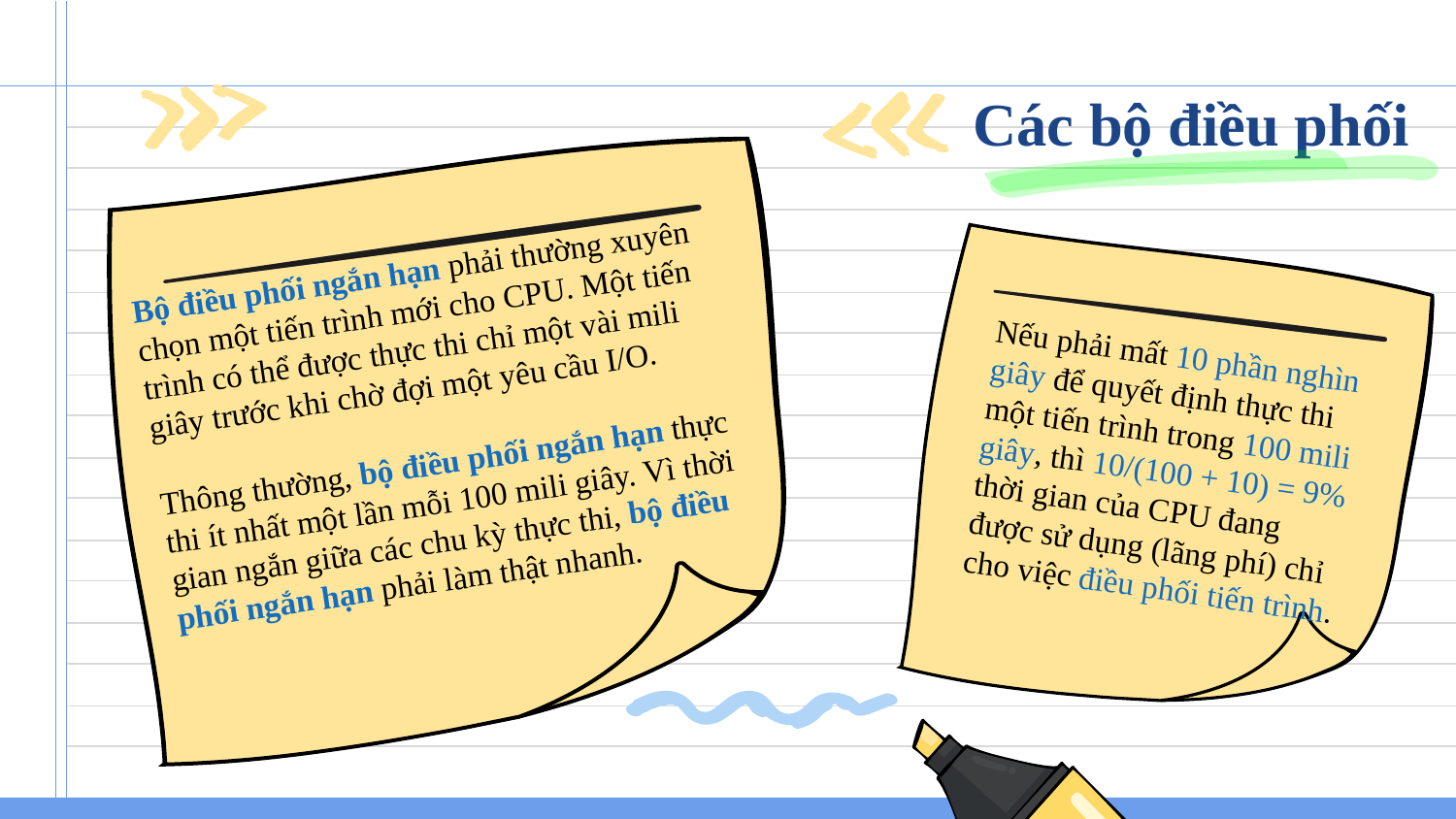

Các bộ điều phối

# Bộ điều phối ngắn hạn phải thường xuyên chọn một tiến trình mới cho CPU. Một tiến trình có thể được thực thi chỉ một vài mili giây trước khi chờ đợi một yêu cầu I/O. Thông thường, bộ điều phối ngắn hạn thực thi ít nhất một lần mỗi 100 mili giây. Vì thời gian ngắn giữa các chu kỳ thực thi, bộ điều phối ngắn hạn phải làm thật nhanh.

Nếu phải mất 10 phần nghìn giây để quyết định thực thi một tiến trình trong 100 mili giây, thì 10/(100 + 10) = 9% thời gian của CPU đang được sử dụng (lãng phí) chỉ cho việc điều phối tiến trình.